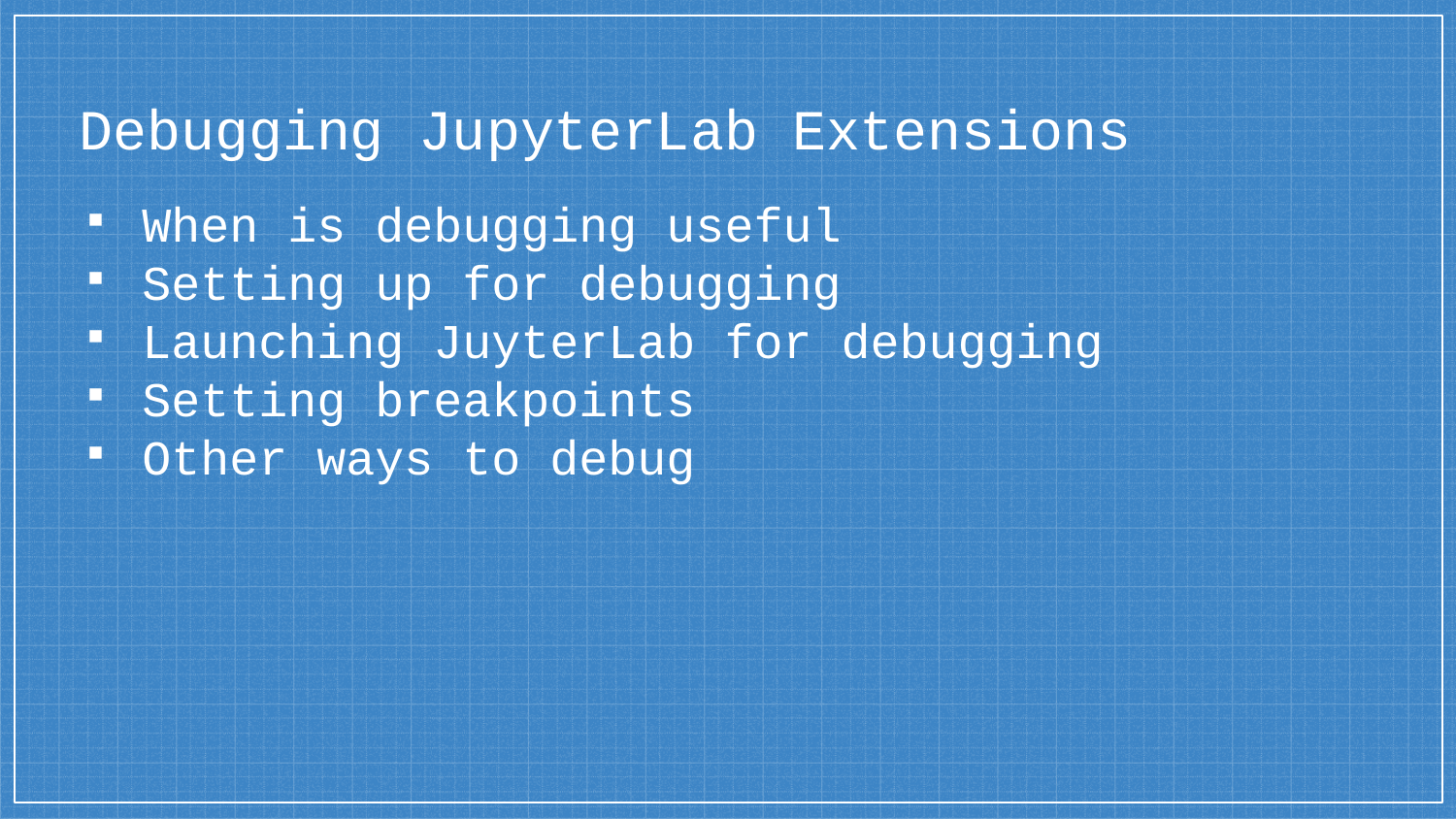

# Debugging JupyterLab Extensions
When is debugging useful
Setting up for debugging
Launching JuyterLab for debugging
Setting breakpoints
Other ways to debug